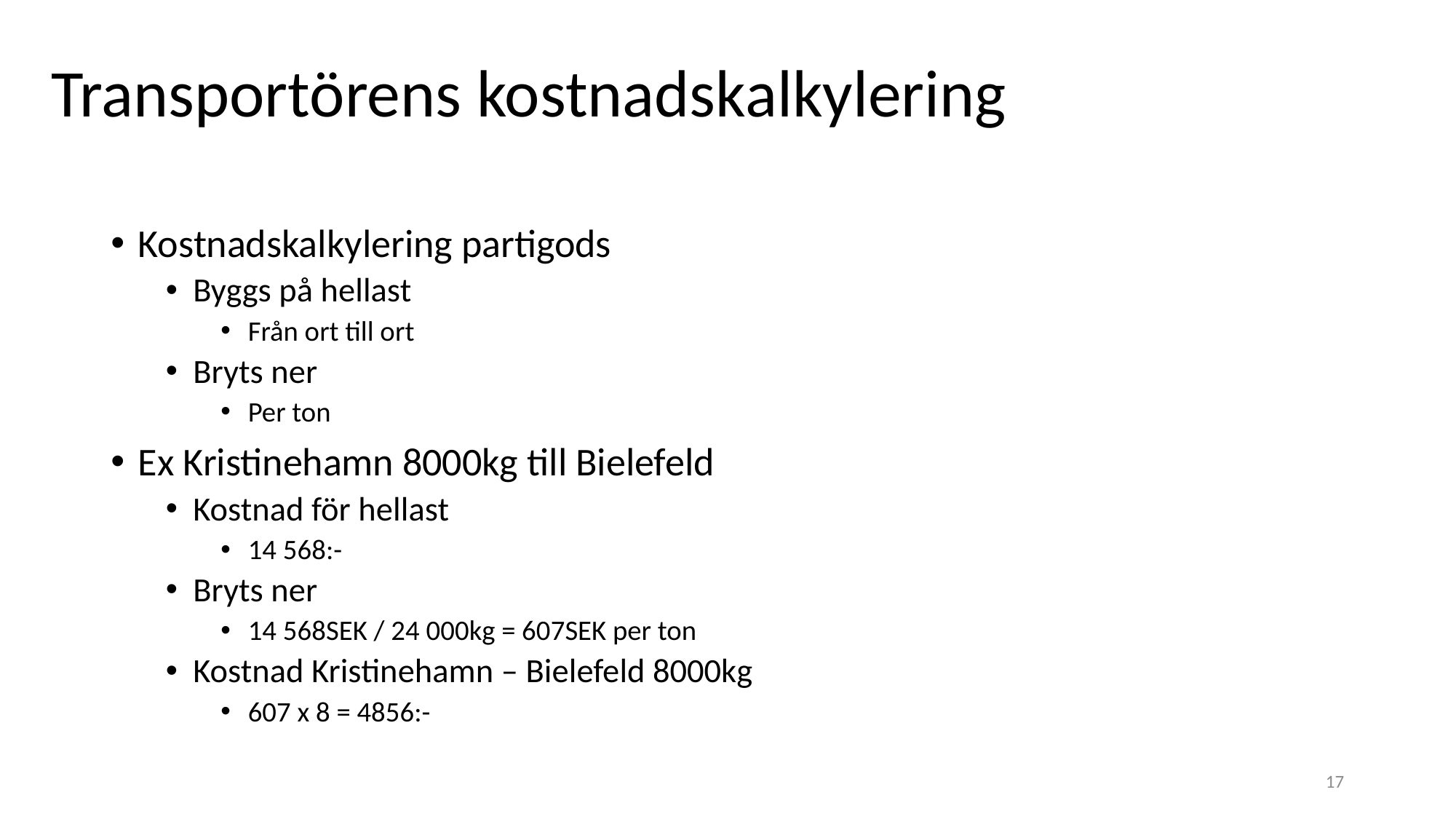

# Transportörens kostnadskalkylering
Kostnadskalkylering partigods
Byggs på hellast
Från ort till ort
Bryts ner
Per ton
Ex Kristinehamn 8000kg till Bielefeld
Kostnad för hellast
14 568:-
Bryts ner
14 568SEK / 24 000kg = 607SEK per ton
Kostnad Kristinehamn – Bielefeld 8000kg
607 x 8 = 4856:-

17